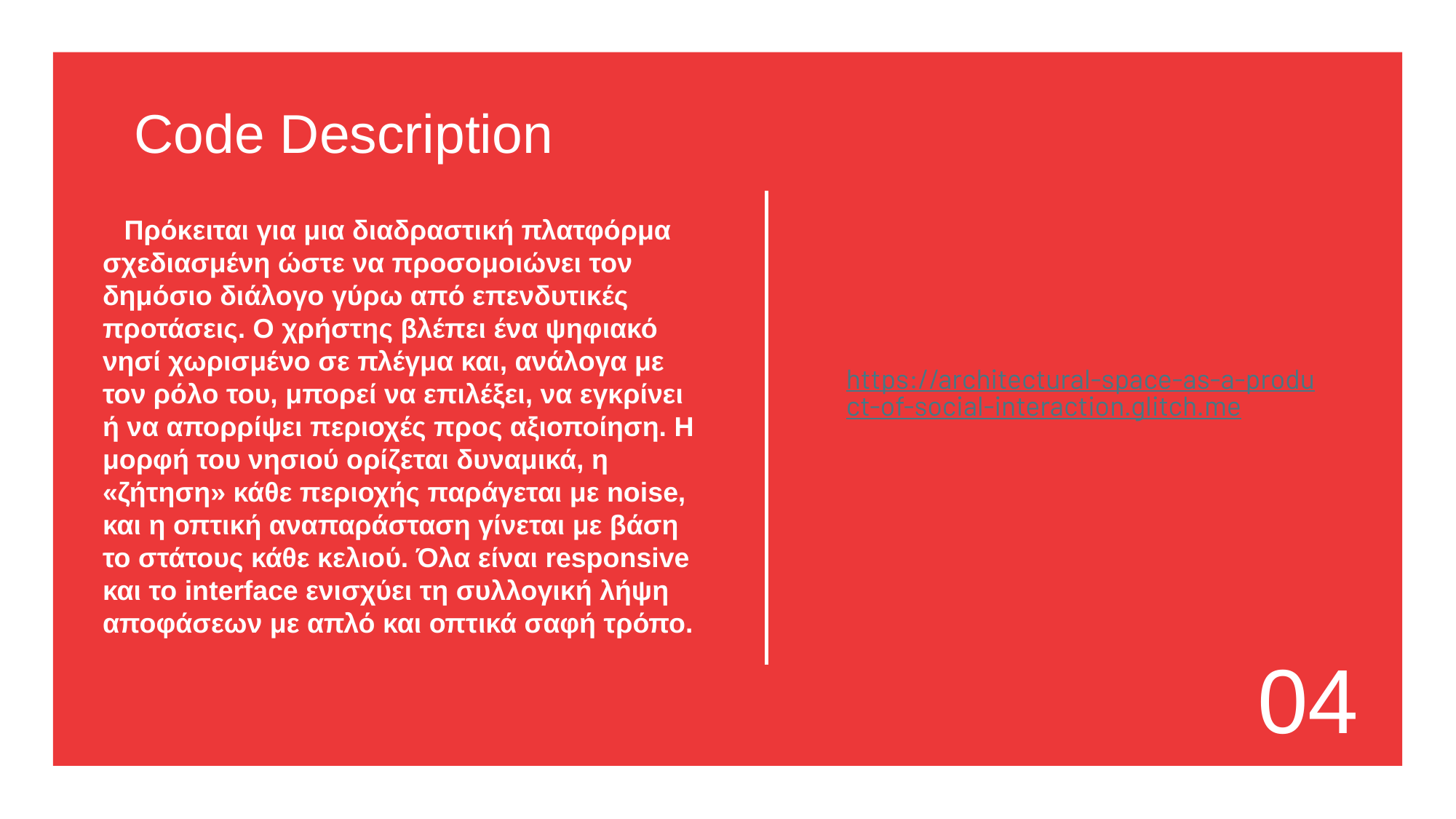

Code Description
Πρόκειται για μια διαδραστική πλατφόρμα σχεδιασμένη ώστε να προσομοιώνει τον δημόσιο διάλογο γύρω από επενδυτικές προτάσεις. Ο χρήστης βλέπει ένα ψηφιακό νησί χωρισμένο σε πλέγμα και, ανάλογα με τον ρόλο του, μπορεί να επιλέξει, να εγκρίνει ή να απορρίψει περιοχές προς αξιοποίηση. Η μορφή του νησιού ορίζεται δυναμικά, η «ζήτηση» κάθε περιοχής παράγεται με noise, και η οπτική αναπαράσταση γίνεται με βάση το στάτους κάθε κελιού. Όλα είναι responsive και το interface ενισχύει τη συλλογική λήψη αποφάσεων με απλό και οπτικά σαφή τρόπο.
https://architectural-space-as-a-product-of-social-interaction.glitch.me

04